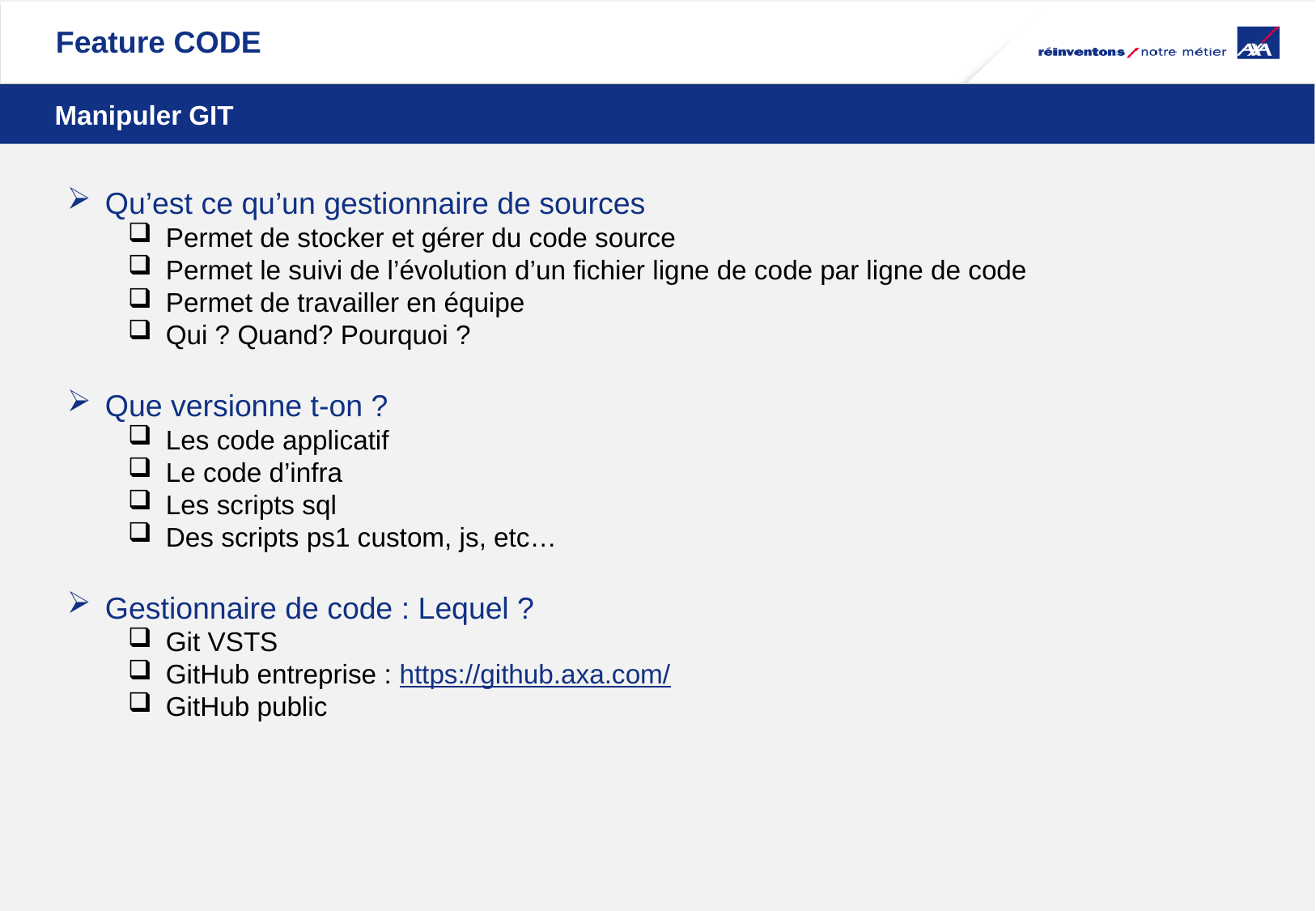

# Feature CODE
Manipuler GIT
Qu’est ce qu’un gestionnaire de sources
Permet de stocker et gérer du code source
Permet le suivi de l’évolution d’un fichier ligne de code par ligne de code
Permet de travailler en équipe
Qui ? Quand? Pourquoi ?

Que versionne t-on ?
Les code applicatif
Le code d’infra
Les scripts sql
Des scripts ps1 custom, js, etc…

Gestionnaire de code : Lequel ?
Git VSTS
GitHub entreprise : https://github.axa.com/
GitHub public